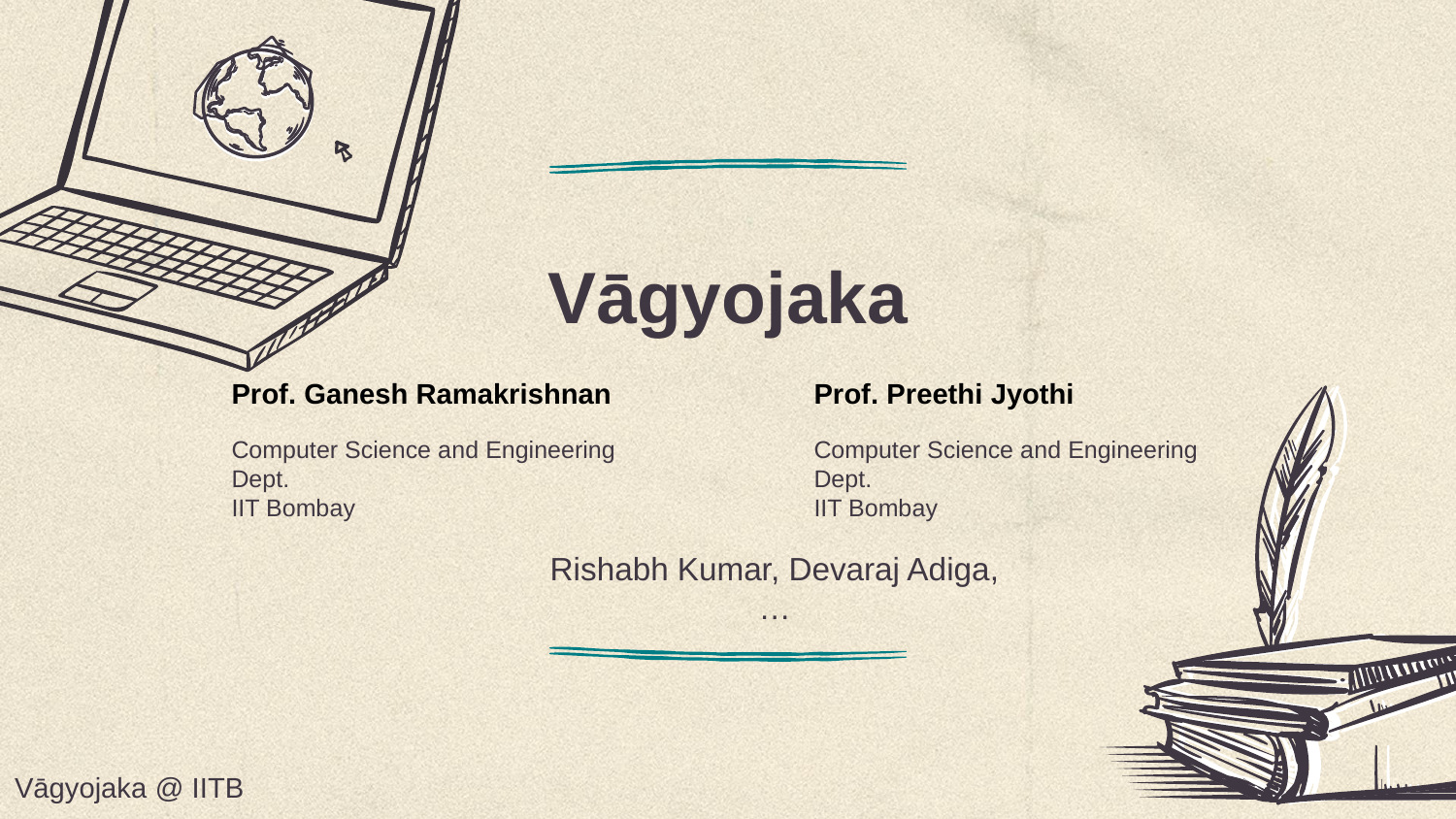

# Vāgyojaka
Prof. Ganesh Ramakrishnan
Prof. Preethi Jyothi

Computer Science and Engineering Dept.
IIT Bombay
Computer Science and Engineering Dept.
IIT Bombay
Rishabh Kumar, Devaraj Adiga, …

Vāgyojaka @ IITB